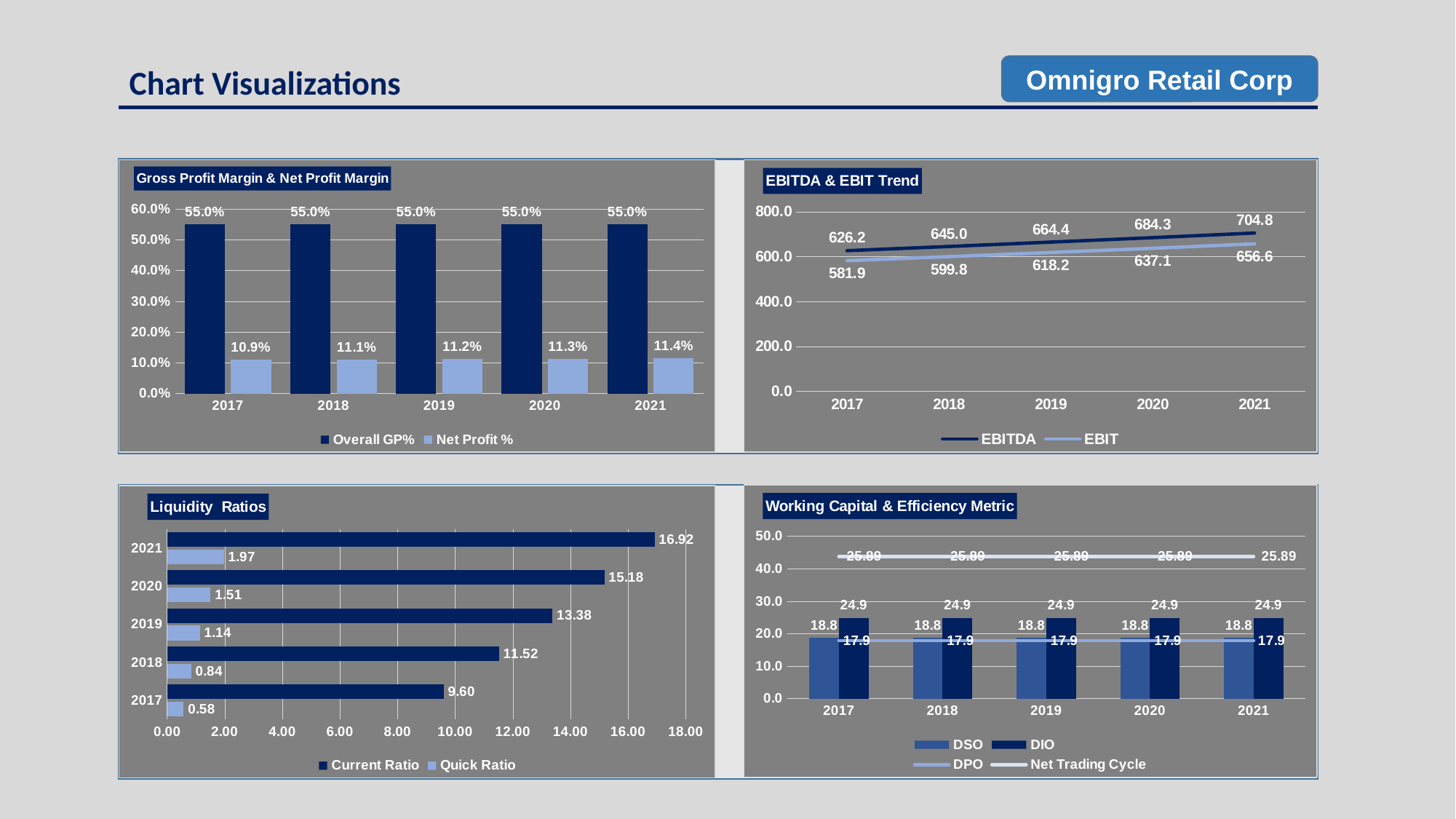

Chart Visualizations
Omnigro Retail Corp

### Chart: Gross Profit Margin & Net Profit Margin

| Category | Overall GP% | Net Profit % |
|---|---|---|
| 2017 | 0.5499999999999999 | 0.10949771684598308 |
| 2018 | 0.5499999999999999 | 0.1106265516469891 |
| 2019 | 0.5499999999999999 | 0.11176618590709446 |
| 2020 | 0.55 | 0.11291874265178131 |
| 2021 | 0.5499999999999999 | 0.11408642596279399 |

### Chart: EBITDA & EBIT Trend

| Category | EBITDA | EBIT |
|---|---|---|
| 2017 | 626.24 | 581.9257707509881 |
| 2018 | 645.0272 | 599.767133446859 |
| 2019 | 664.3780160000001 | 618.1519243109423 |
| 2020 | 684.3093564800001 | 637.0966209367094 |
| 2021 | 704.8386371744002 | 656.6181989752448 |

### Chart

| Category |
|---|

### Chart: Working Capital & Efficiency Metric

| Category | DSO | DIO | DPO | Net Trading Cycle |
|---|---|---|---|---|
| 2017 | 18.817746733252804 | 24.919341758619904 | 17.851000068029837 | 25.886088423842875 |
| 2018 | 18.817746733252804 | 24.919341758619904 | 17.851000068029837 | 25.886088423842875 |
| 2019 | 18.817746733252804 | 24.919341758619904 | 17.851000068029837 | 25.886088423842875 |
| 2020 | 18.817746733252804 | 24.919341758619904 | 17.851000068029837 | 25.886088423842875 |
| 2021 | 18.817746733252804 | 24.919341758619904 | 17.851000068029837 | 25.886088423842875 |

### Chart: Liquidity  Ratios

| Category | Quick Ratio | Current Ratio |
|---|---|---|
| 2017 | 0.5772887326279642 | 9.600764132776543 |
| 2018 | 0.8361023327462371 | 11.517672469243792 |
| 2019 | 1.1414690825700478 | 13.375936838570059 |
| 2020 | 1.5108722106315742 | 15.175552013990268 |
| 2021 | 1.971937559366479 | 16.91645308216836 |